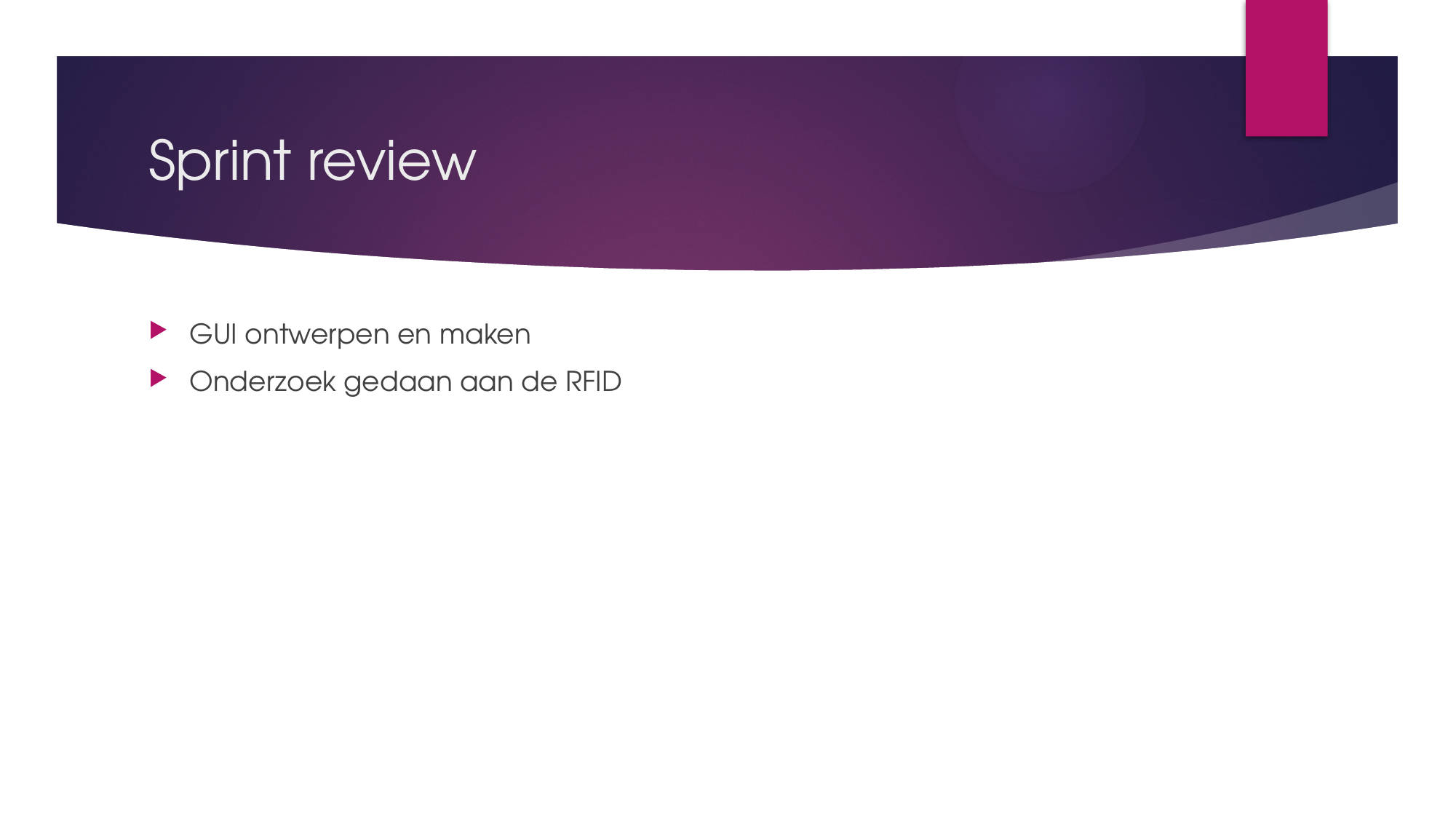

# Sprint review
GUI ontwerpen en maken
Onderzoek gedaan aan de RFID